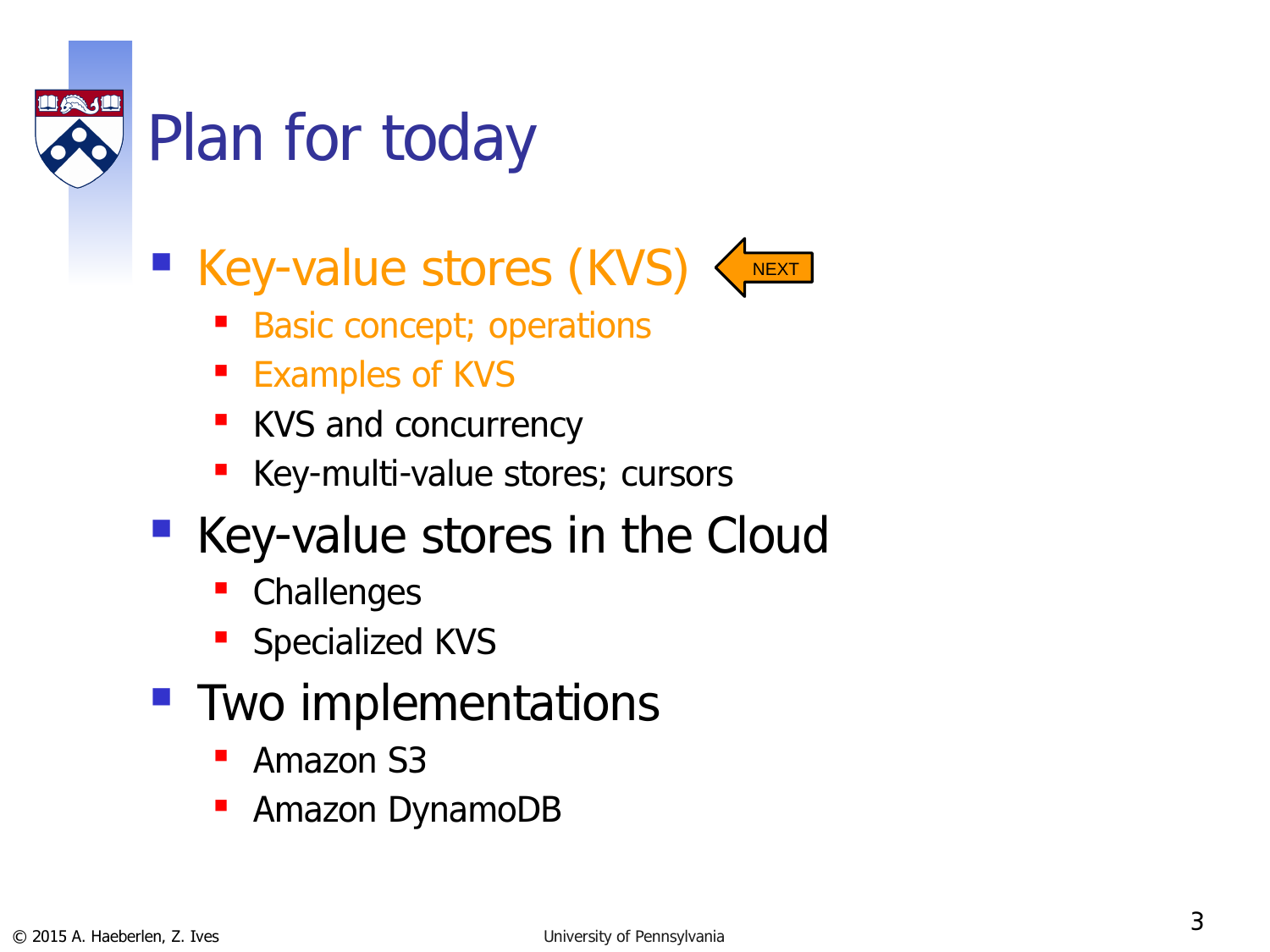

# Plan for today
Key-value stores (KVS)
Basic concept; operations
Examples of KVS
KVS and concurrency
Key-multi-value stores; cursors
Key-value stores in the Cloud
Challenges
Specialized KVS
Two implementations
Amazon S3
Amazon DynamoDB

NEXT
3
University of Pennsylvania